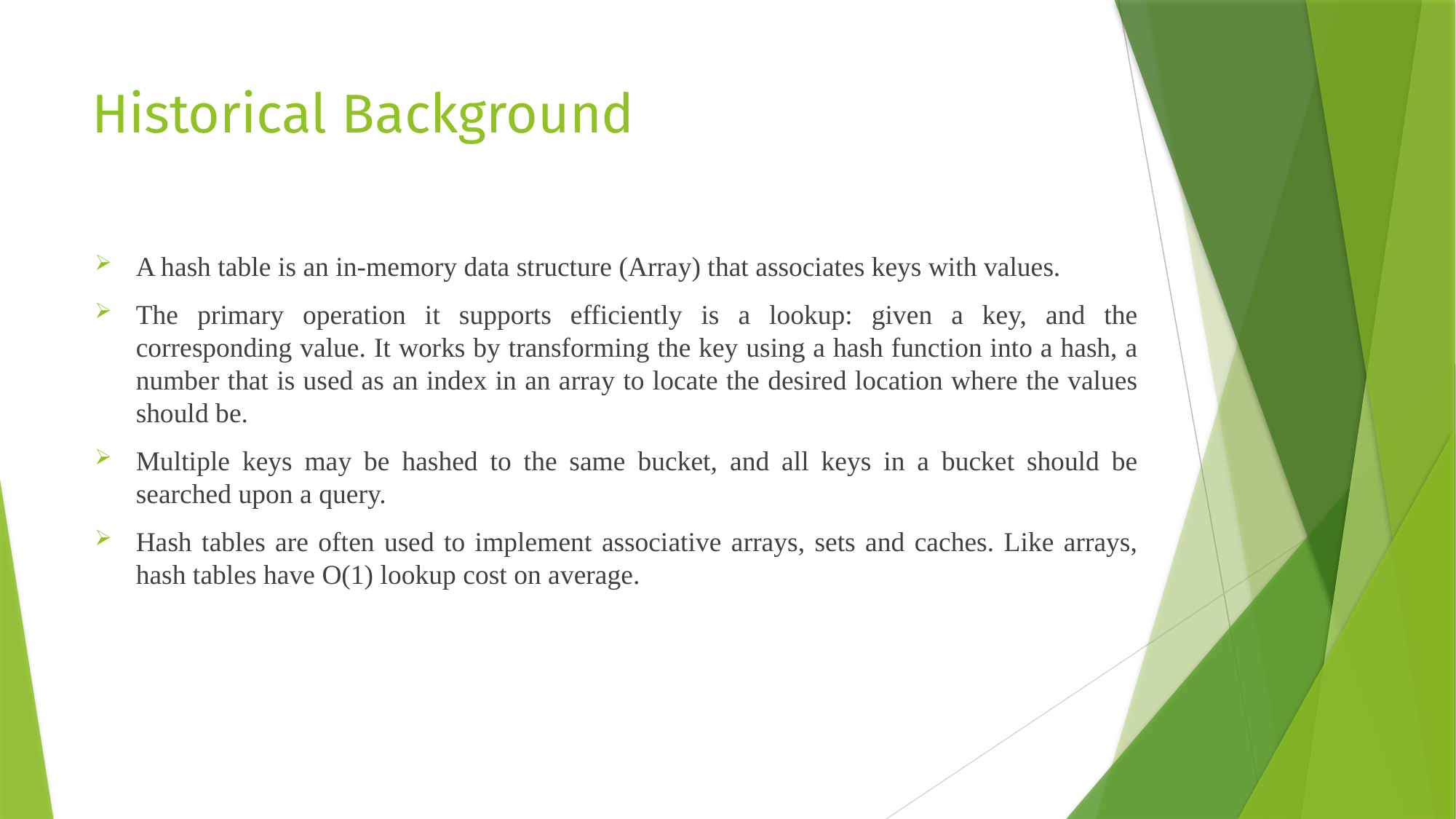

# Historical Background

A hash table is an in-memory data structure (Array) that associates keys with values.
The primary operation it supports efficiently is a lookup: given a key, and the corresponding value. It works by transforming the key using a hash function into a hash, a number that is used as an index in an array to locate the desired location where the values should be.
Multiple keys may be hashed to the same bucket, and all keys in a bucket should be searched upon a query.
Hash tables are often used to implement associative arrays, sets and caches. Like arrays, hash tables have O(1) lookup cost on average.